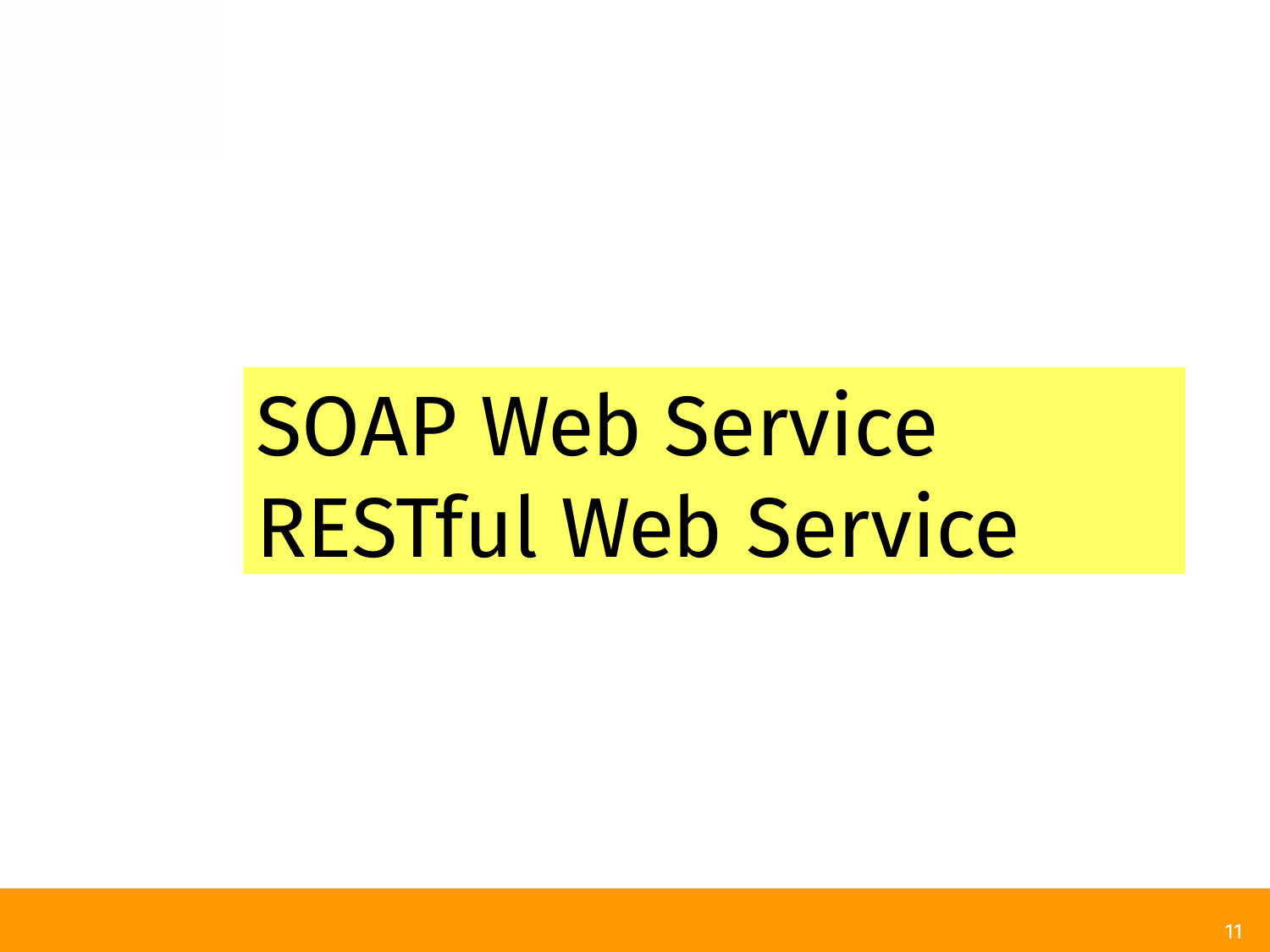

# SOAP Web Service  RESTful Web Service
11